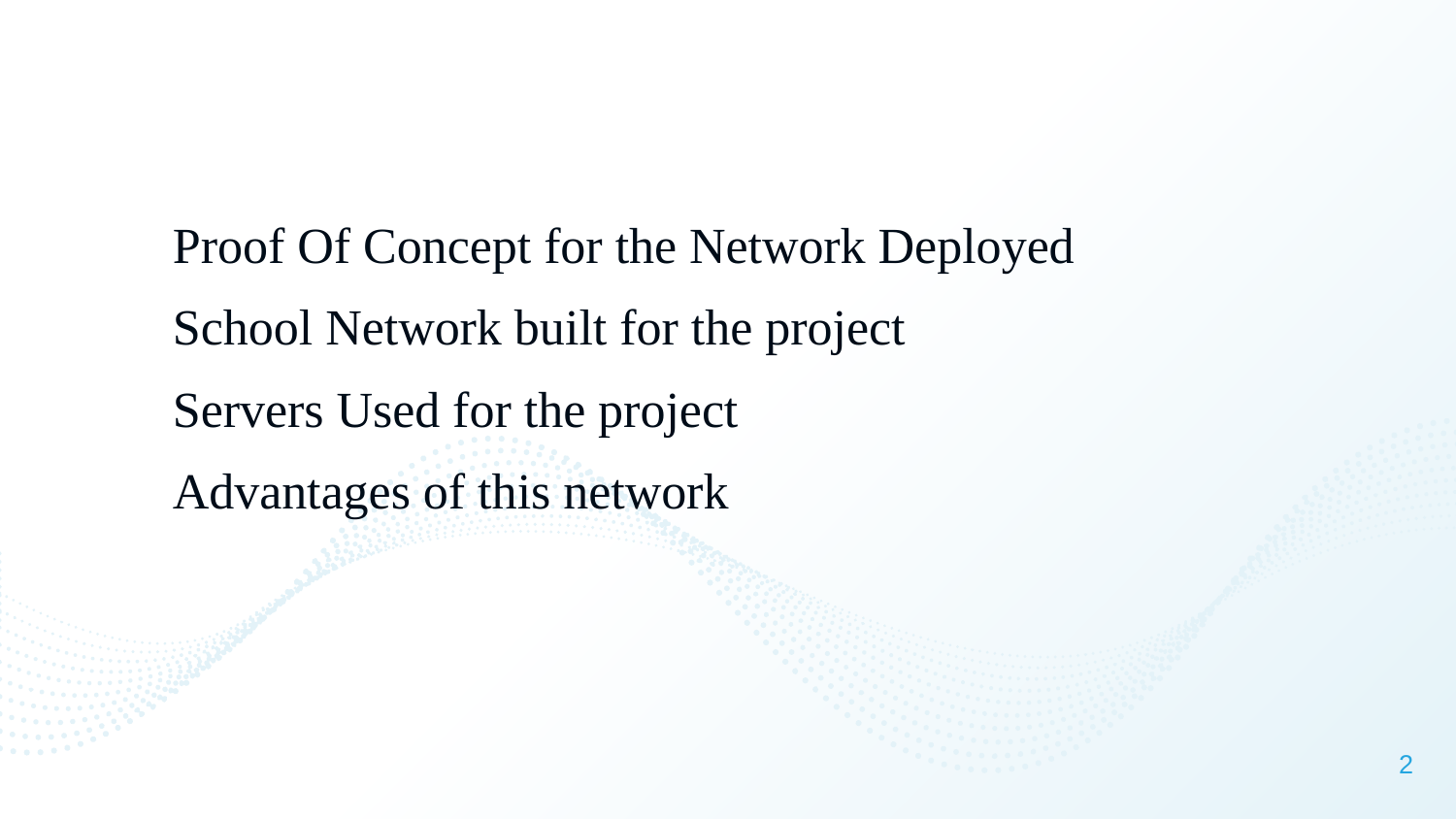

#
Proof Of Concept for the Network Deployed
School Network built for the project
Servers Used for the project
Advantages of this network

2